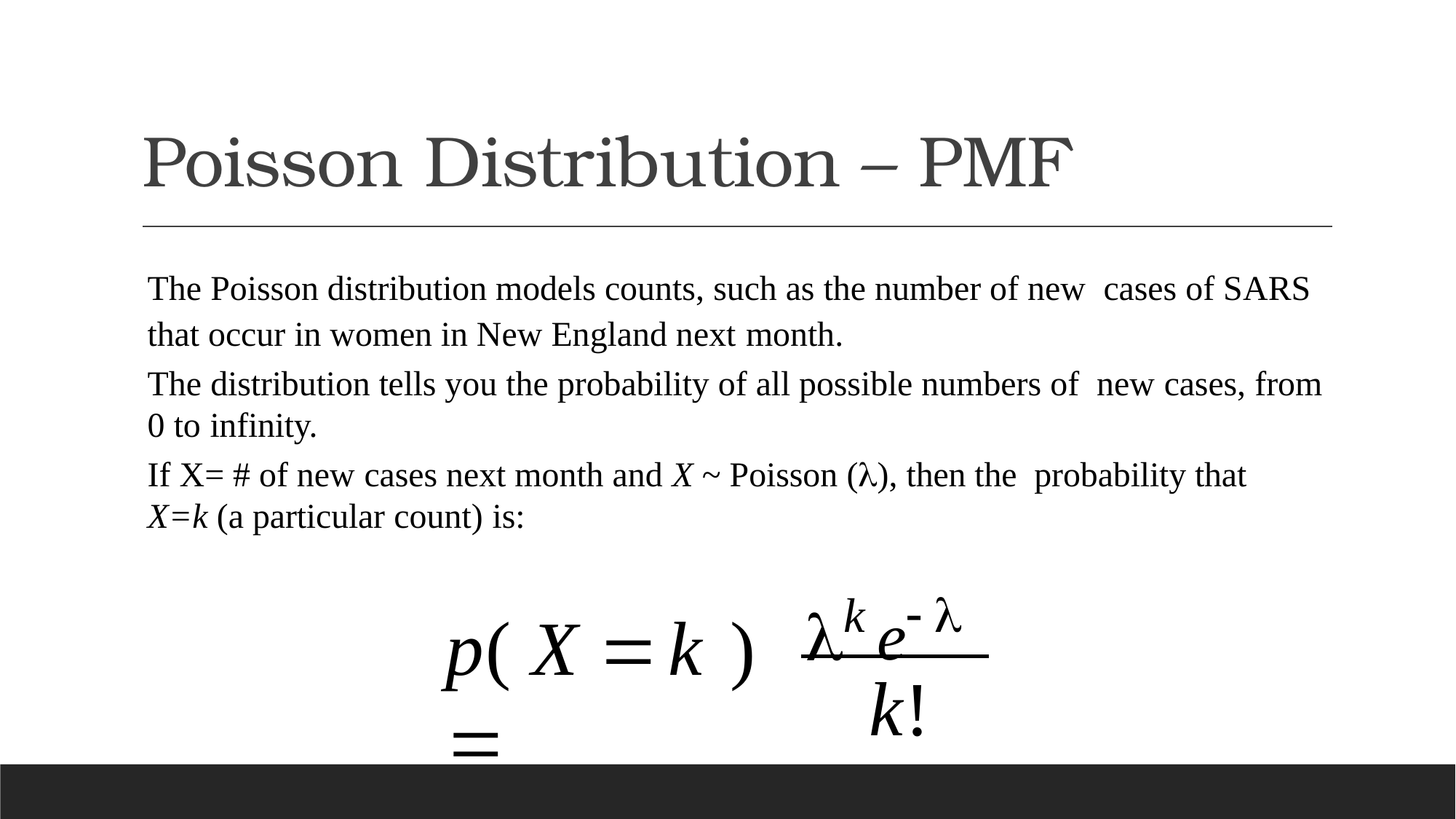

# Poisson Distribution – PMF
The Poisson distribution models counts, such as the number of new  cases of SARS that occur in women in New England next month.
The distribution tells you the probability of all possible numbers of  new cases, from 0 to infinity.
If X= # of new cases next month and X ~ Poisson (λ), then the  probability that X=k (a particular count) is:
λk e− λ
p( X	=k ) =

k!